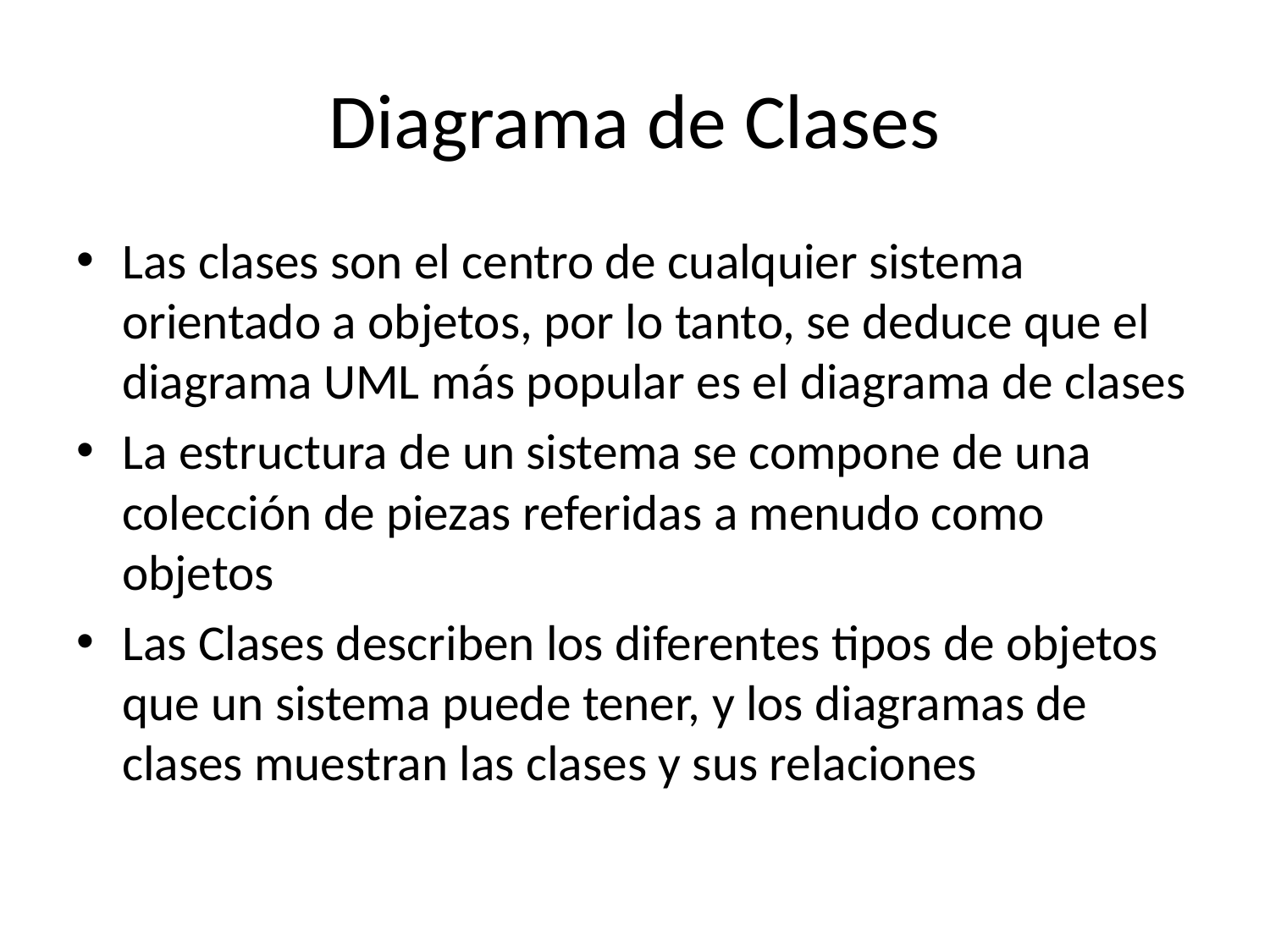

# Diagrama de Clases
Las clases son el centro de cualquier sistema orientado a objetos, por lo tanto, se deduce que el diagrama UML más popular es el diagrama de clases
La estructura de un sistema se compone de una colección de piezas referidas a menudo como objetos
Las Clases describen los diferentes tipos de objetos que un sistema puede tener, y los diagramas de clases muestran las clases y sus relaciones